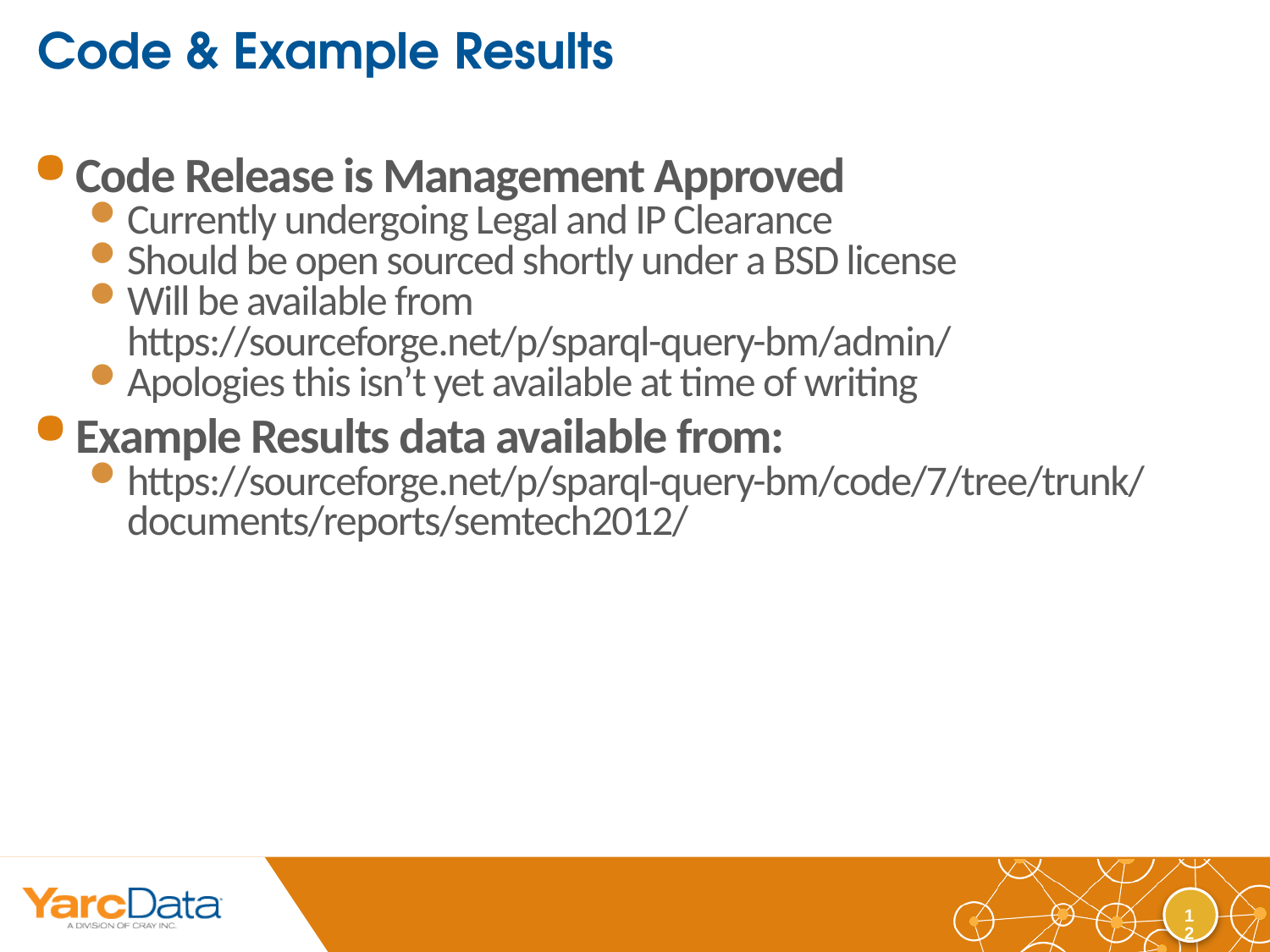

# Code & Example Results
Code Release is Management Approved
Currently undergoing Legal and IP Clearance
Should be open sourced shortly under a BSD license
Will be available from https://sourceforge.net/p/sparql-query-bm/admin/
Apologies this isn’t yet available at time of writing
Example Results data available from:
https://sourceforge.net/p/sparql-query-bm/code/7/tree/trunk/documents/reports/semtech2012/